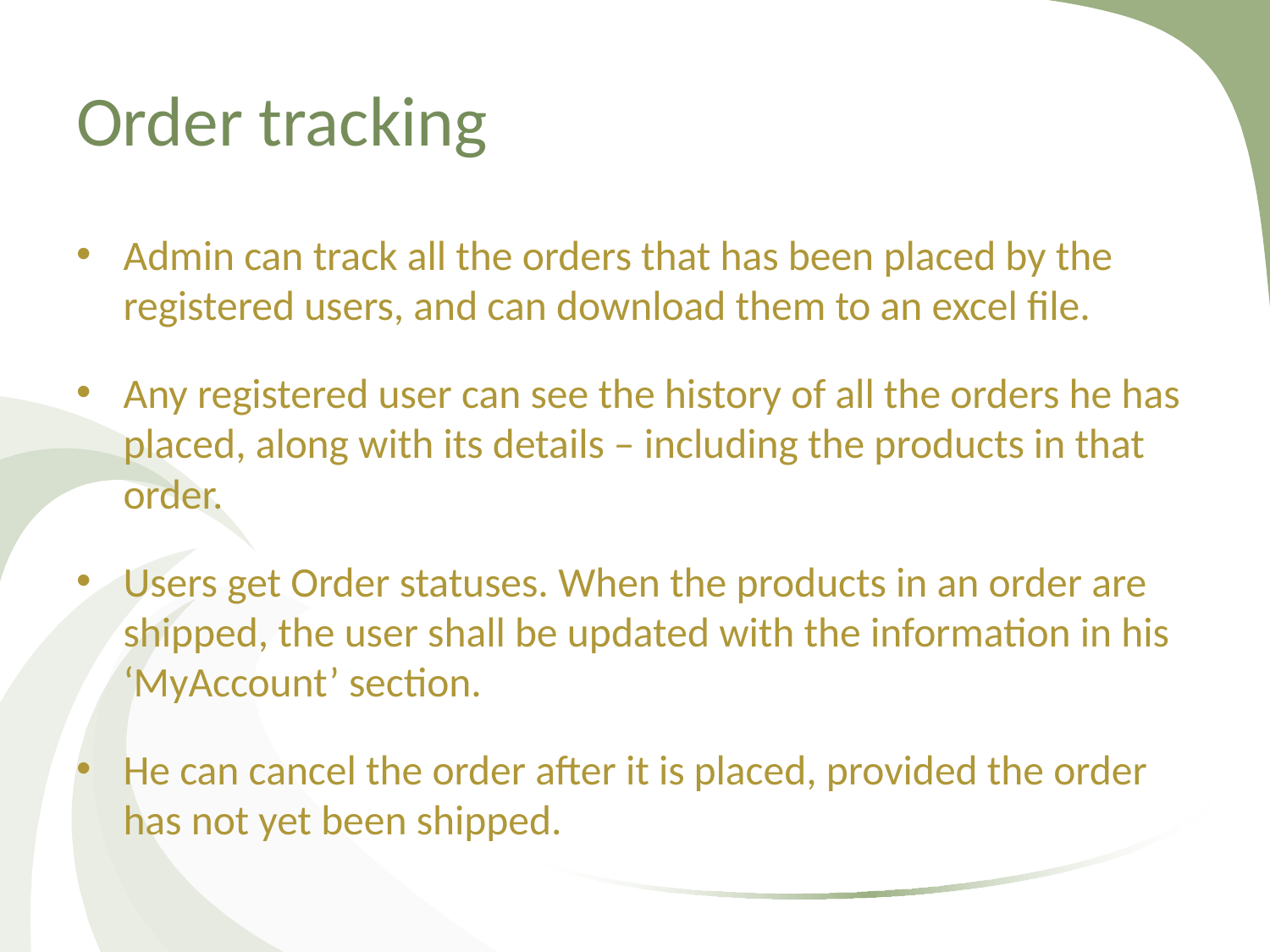

# Order tracking
Admin can track all the orders that has been placed by the registered users, and can download them to an excel file.

Any registered user can see the history of all the orders he has placed, along with its details – including the products in that order.

Users get Order statuses. When the products in an order are shipped, the user shall be updated with the information in his ‘MyAccount’ section.

He can cancel the order after it is placed, provided the order has not yet been shipped.